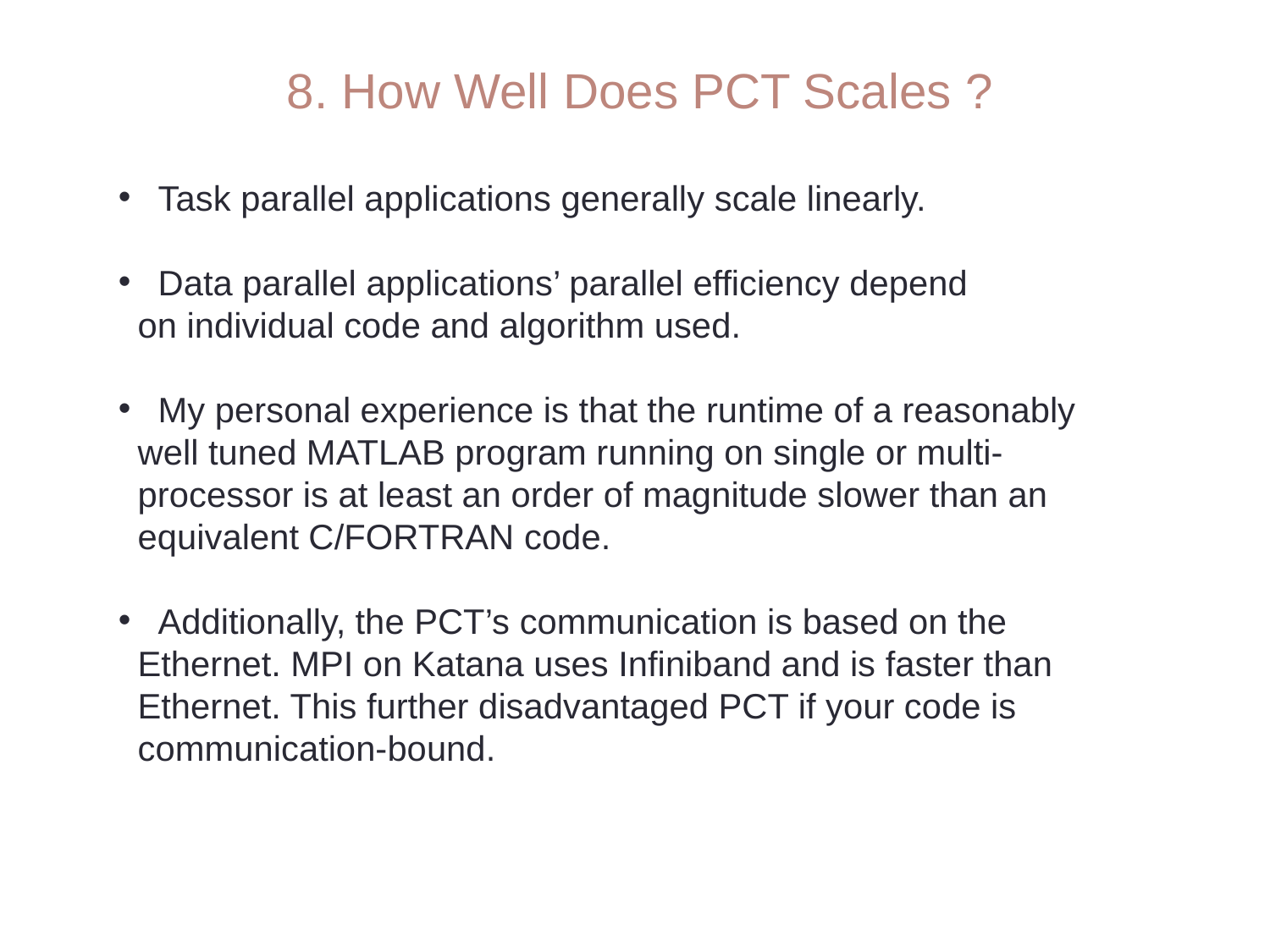

8. How Well Does PCT Scales ?

 Task parallel applications generally scale linearly.

 Data parallel applications’ parallel efficiency depend
  on individual code and algorithm used.

 My personal experience is that the runtime of a reasonably
  well tuned MATLAB program running on single or multi-
  processor is at least an order of magnitude slower than an
  equivalent C/FORTRAN code.

 Additionally, the PCT’s communication is based on the
  Ethernet. MPI on Katana uses Infiniband and is faster than
  Ethernet. This further disadvantaged PCT if your code is
  communication-bound.

Spring  2012
34